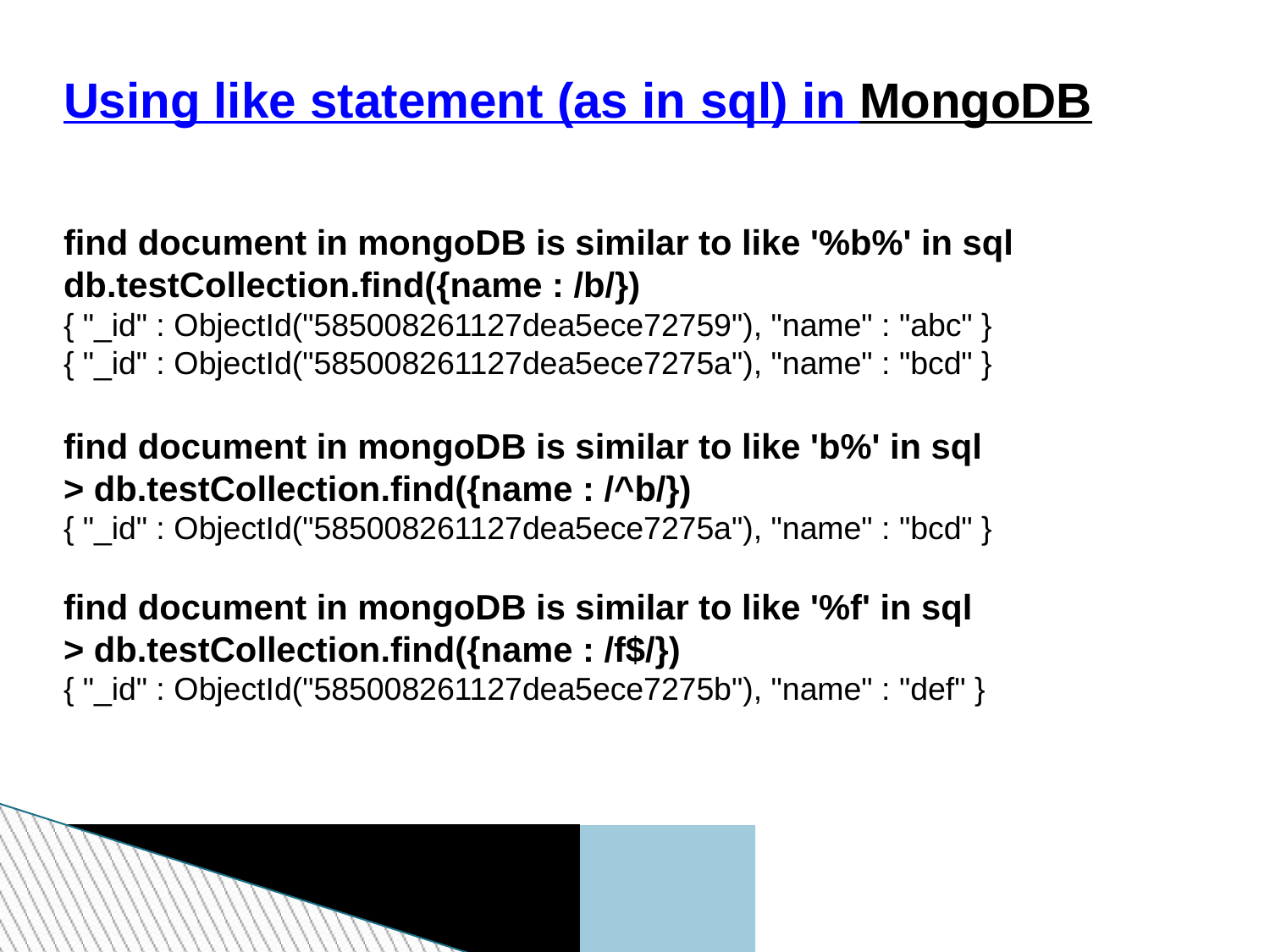

# Using like statement (as in sql) in MongoDB
find document in mongoDB is similar to like '%b%' in sql
db.testCollection.find({name : /b/})
{ "_id" : ObjectId("585008261127dea5ece72759"), "name" : "abc" }
{ "_id" : ObjectId("585008261127dea5ece7275a"), "name" : "bcd" }

find document in mongoDB is similar to like 'b%' in sql
> db.testCollection.find({name : /^b/})
{ "_id" : ObjectId("585008261127dea5ece7275a"), "name" : "bcd" }

find document in mongoDB is similar to like '%f' in sql
> db.testCollection.find({name : /f$/})
{ "_id" : ObjectId("585008261127dea5ece7275b"), "name" : "def" }